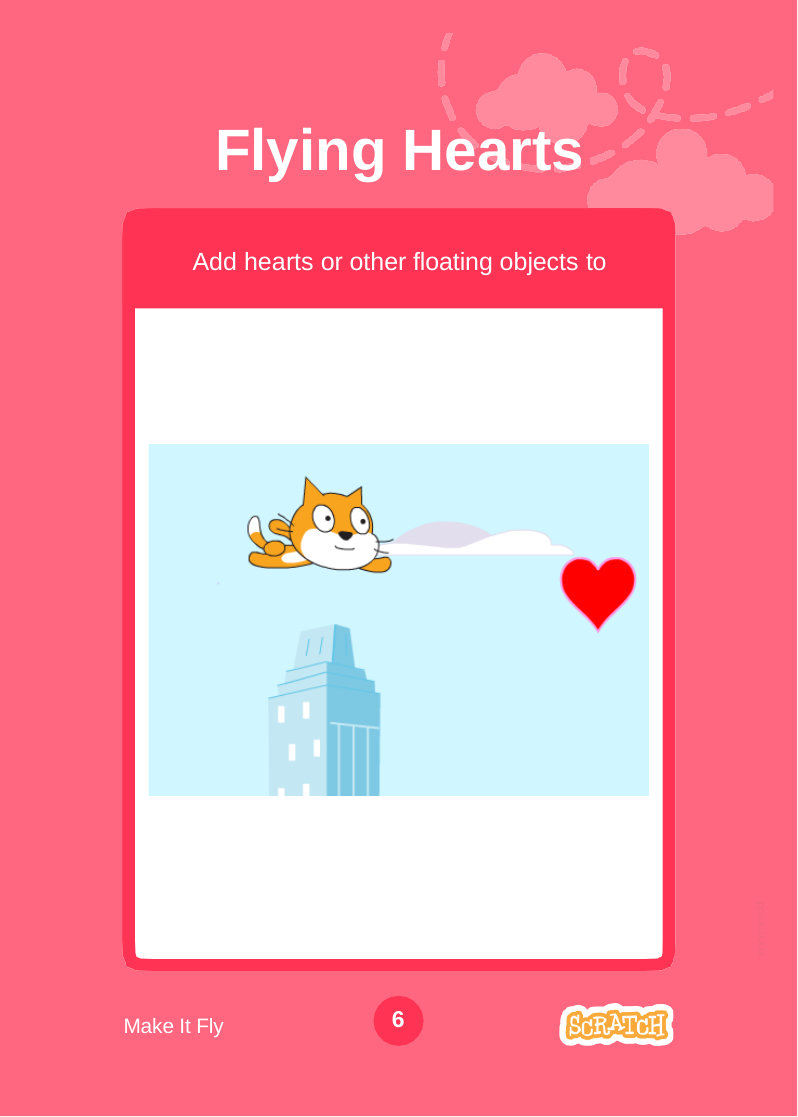

# Flying Hearts

Add hearts or other floating objects to

yyyymmdd

6

Make It Fly